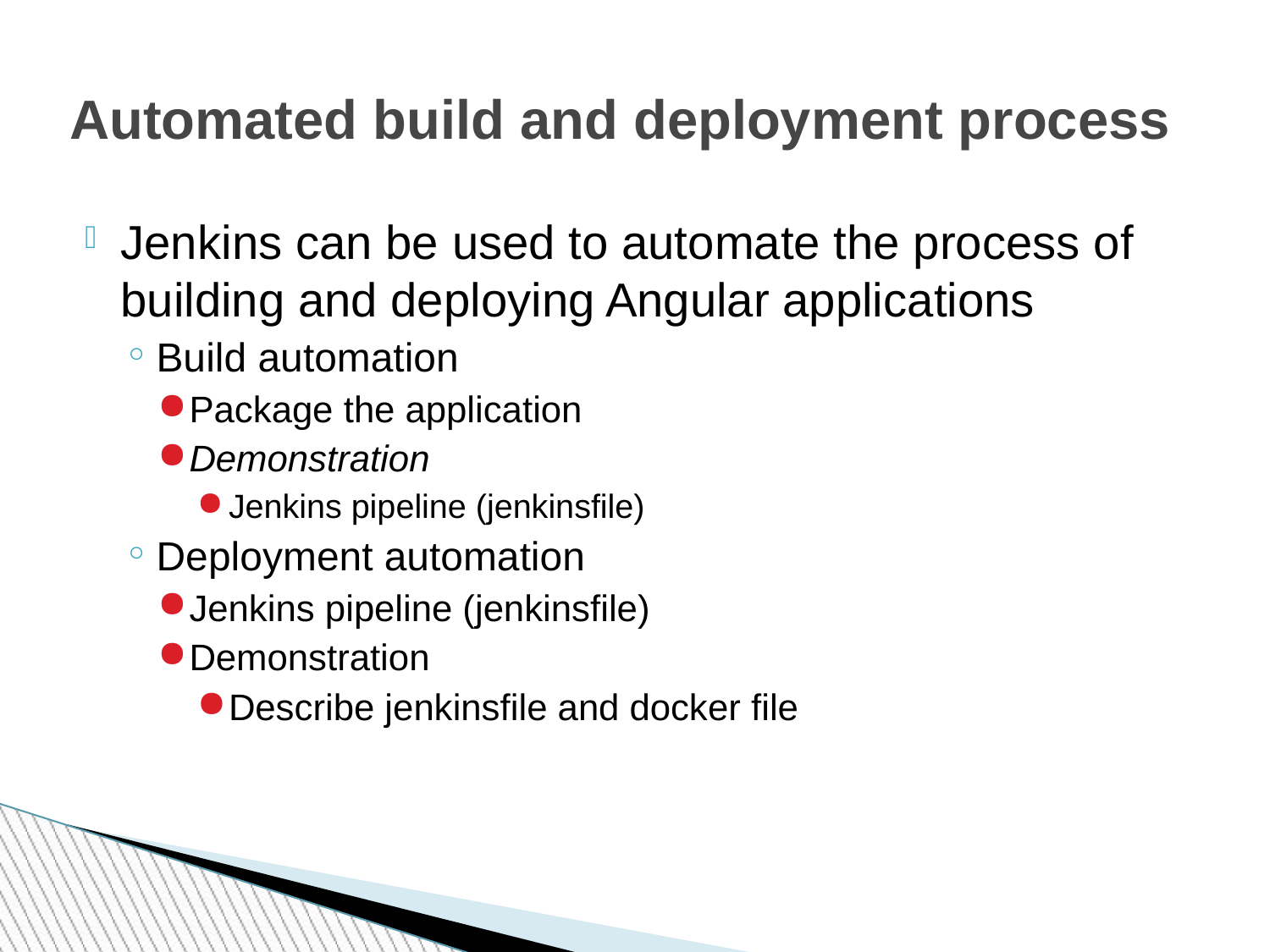

# Automated build and deployment process
Jenkins can be used to automate the process of building and deploying Angular applications
Build automation
Package the application
Demonstration
Jenkins pipeline (jenkinsfile)
Deployment automation
Jenkins pipeline (jenkinsfile)
Demonstration
Describe jenkinsfile and docker file